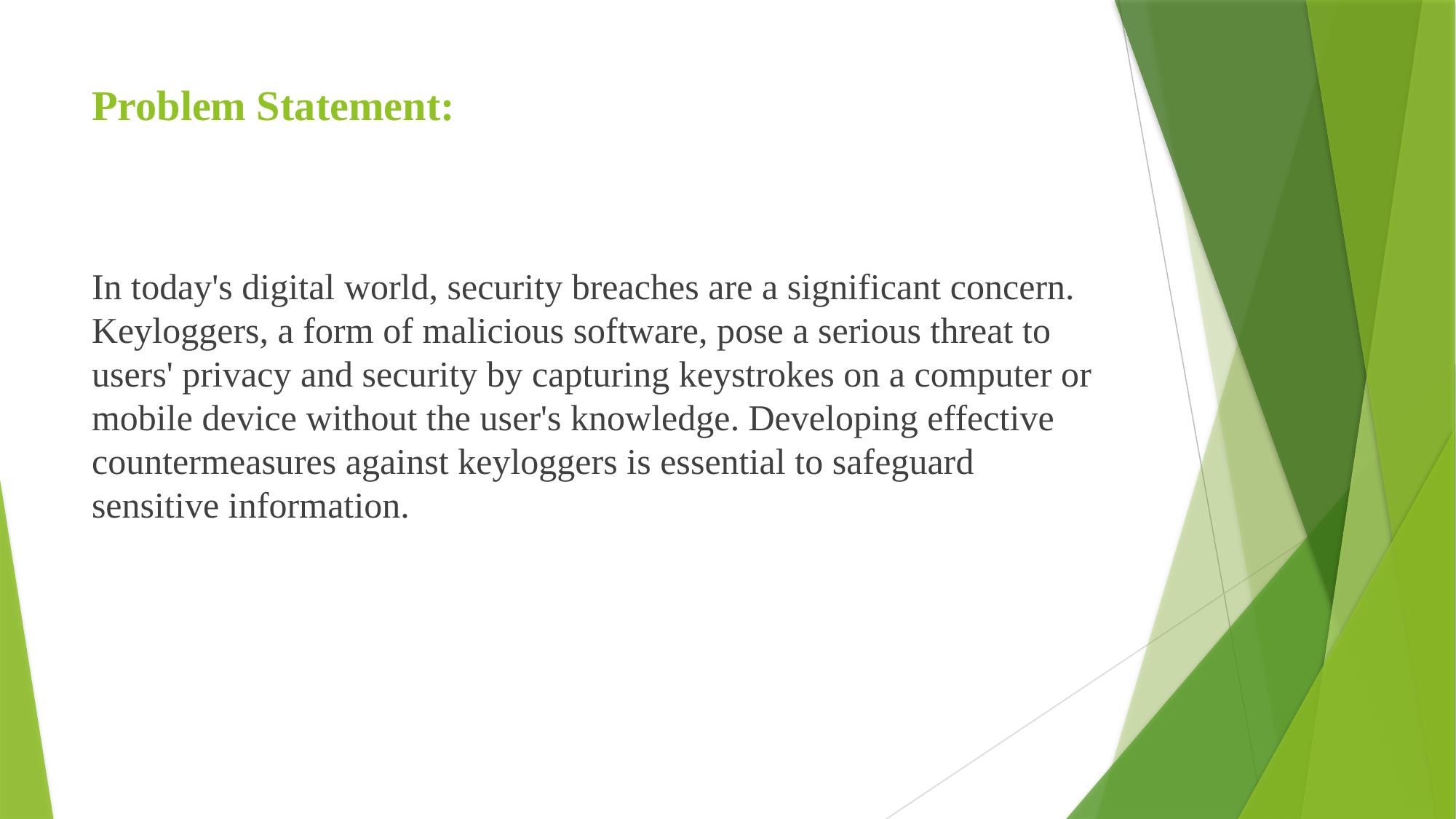

# Problem Statement:
In today's digital world, security breaches are a significant concern. Keyloggers, a form of malicious software, pose a serious threat to users' privacy and security by capturing keystrokes on a computer or mobile device without the user's knowledge. Developing effective countermeasures against keyloggers is essential to safeguard sensitive information.